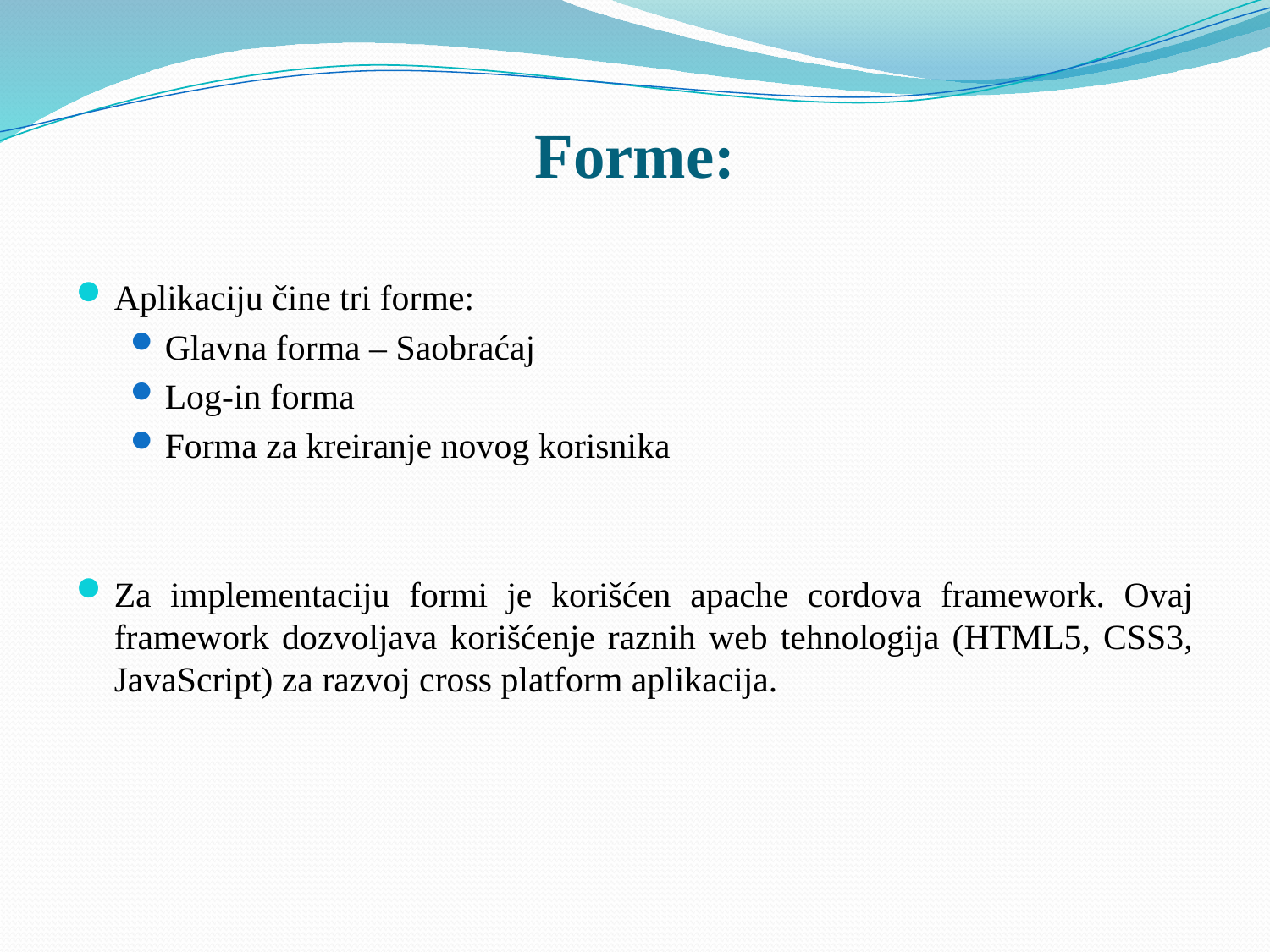

# Forme:
Aplikaciju čine tri forme:
Glavna forma – Saobraćaj
Log-in forma
Forma za kreiranje novog korisnika

Za implementaciju formi je korišćen apache cordova framework. Ovaj framework dozvoljava korišćenje raznih web tehnologija (HTML5, CSS3, JavaScript) za razvoj cross platform aplikacija.